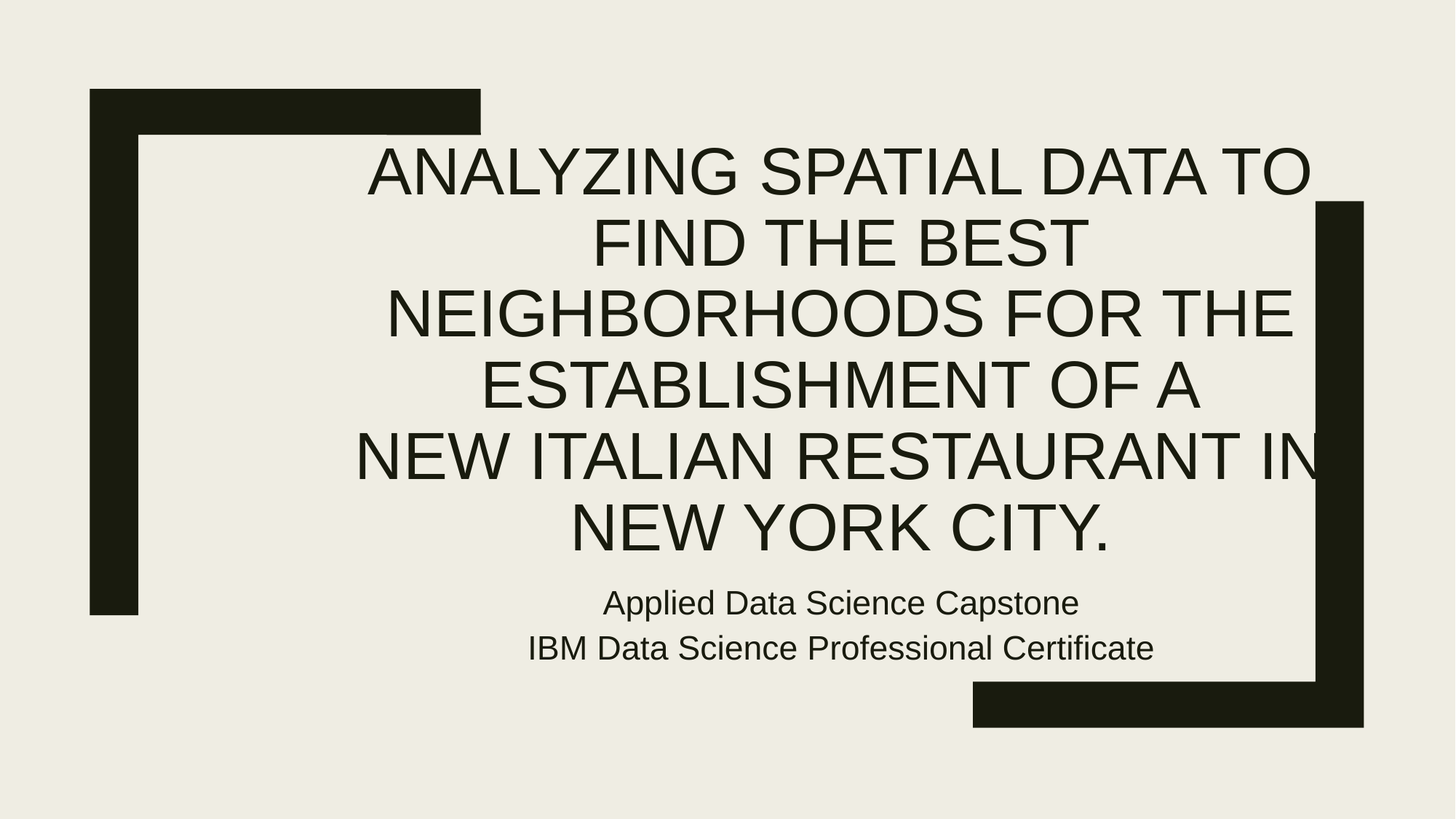

# Analyzing spatial data to find the best neighborhoods for the establishment of a new Italian Restaurant in New York City.
Applied Data Science Capstone
IBM Data Science Professional Certificate